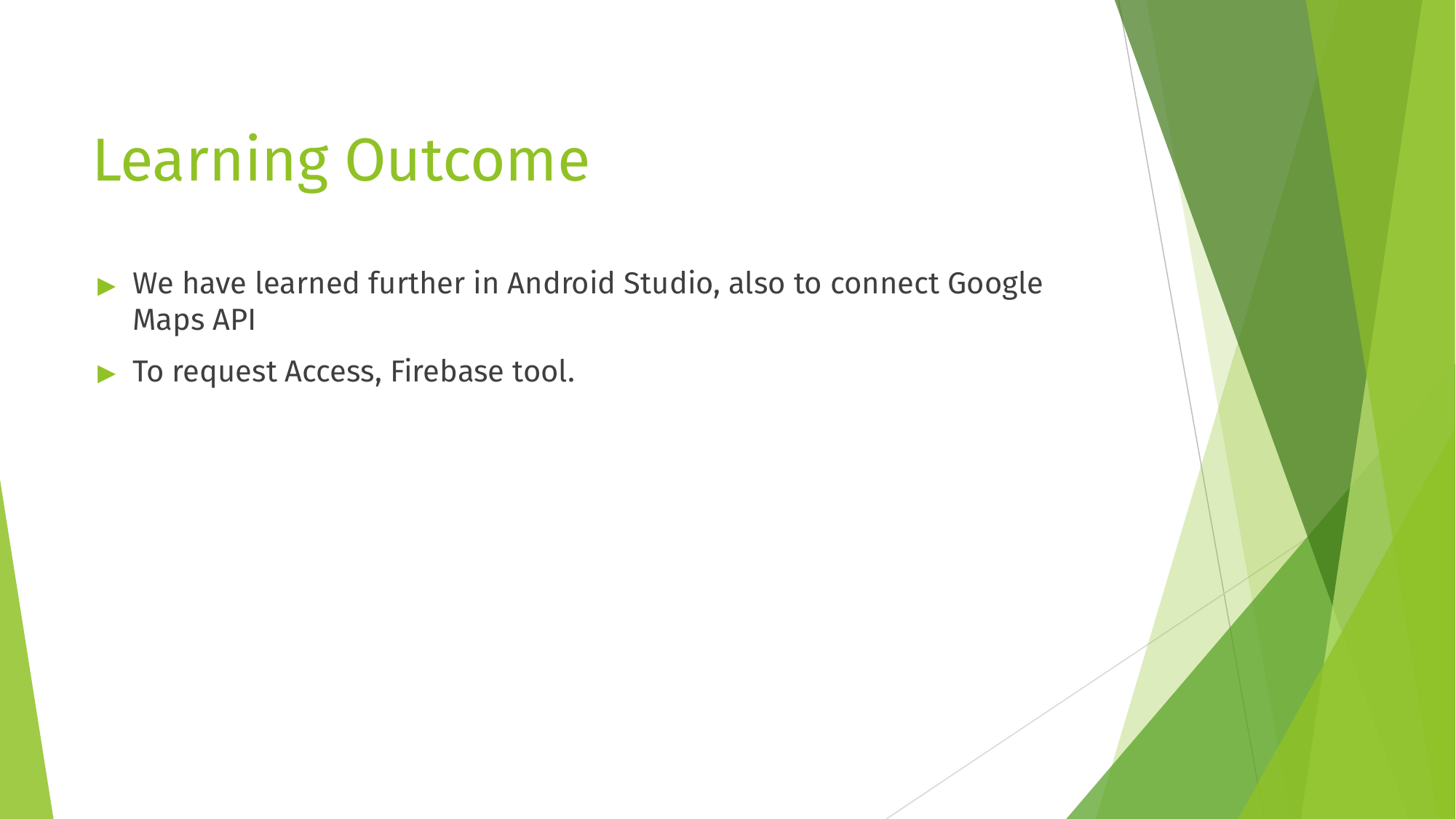

# Learning Outcome
We have learned further in Android Studio, also to connect Google Maps API
To request Access, Firebase tool.